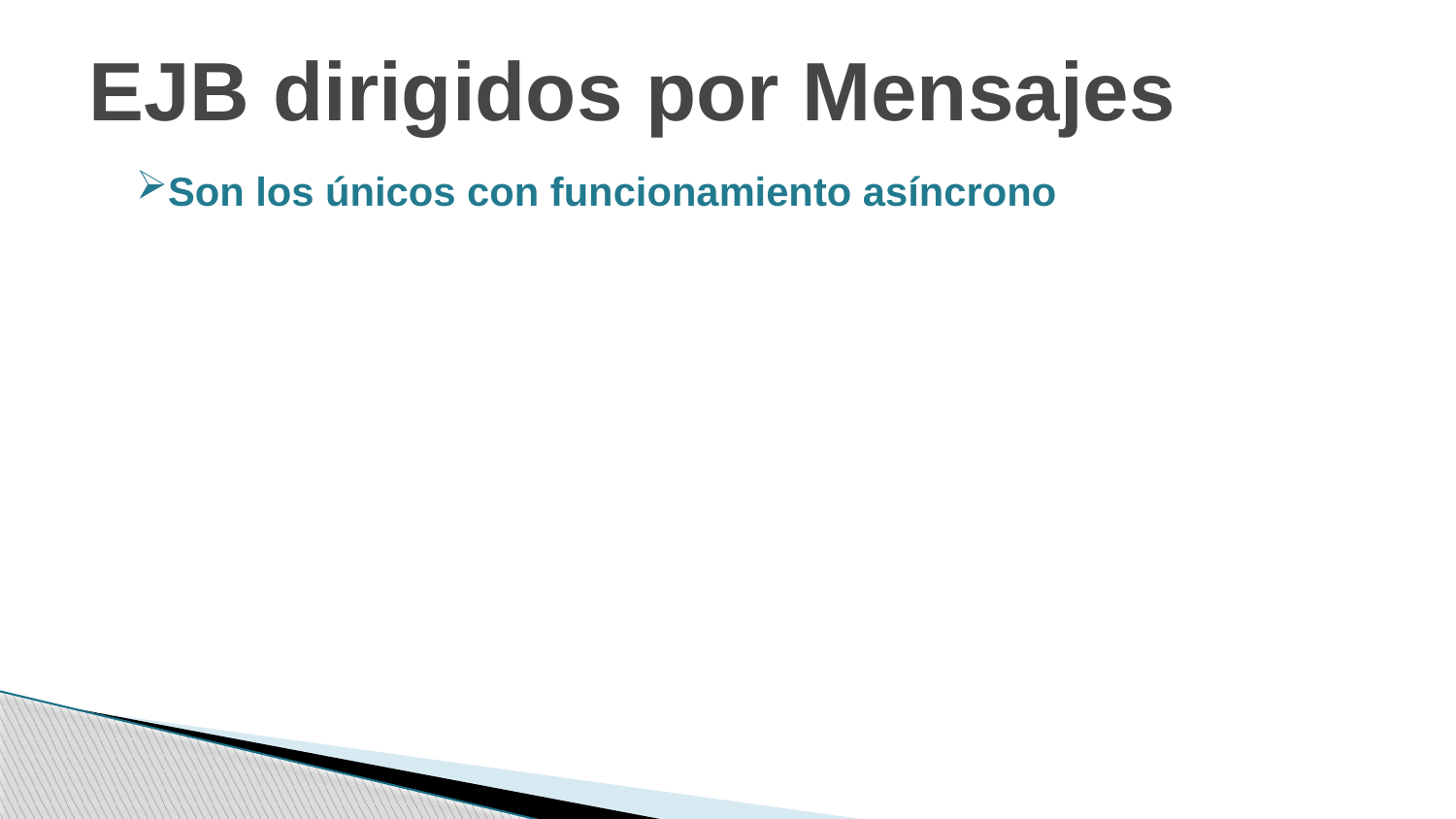

EJB dirigidos por Mensajes

Son los únicos con funcionamiento asíncrono